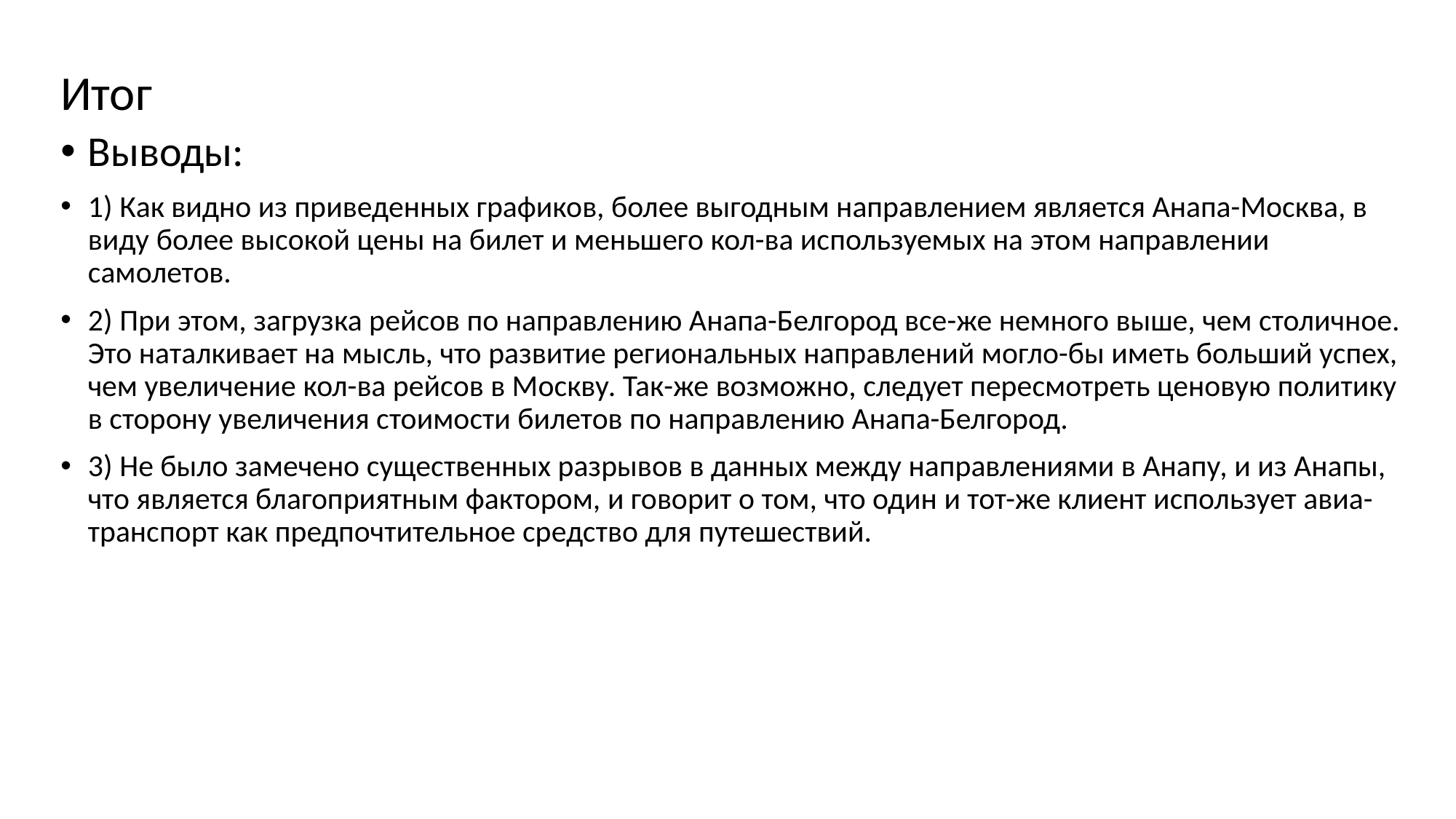

Итог
Выводы:
1) Как видно из приведенных графиков, более выгодным направлением является Анапа-Москва, в виду более высокой цены на билет и меньшего кол-ва используемых на этом направлении самолетов.
2) При этом, загрузка рейсов по направлению Анапа-Белгород все-же немного выше, чем столичное. Это наталкивает на мысль, что развитие региональных направлений могло-бы иметь больший успех, чем увеличение кол-ва рейсов в Москву. Так-же возможно, следует пересмотреть ценовую политику в сторону увеличения стоимости билетов по направлению Анапа-Белгород.
3) Не было замечено существенных разрывов в данных между направлениями в Анапу, и из Анапы, что является благоприятным фактором, и говорит о том, что один и тот-же клиент использует авиа-транспорт как предпочтительное средство для путешествий.